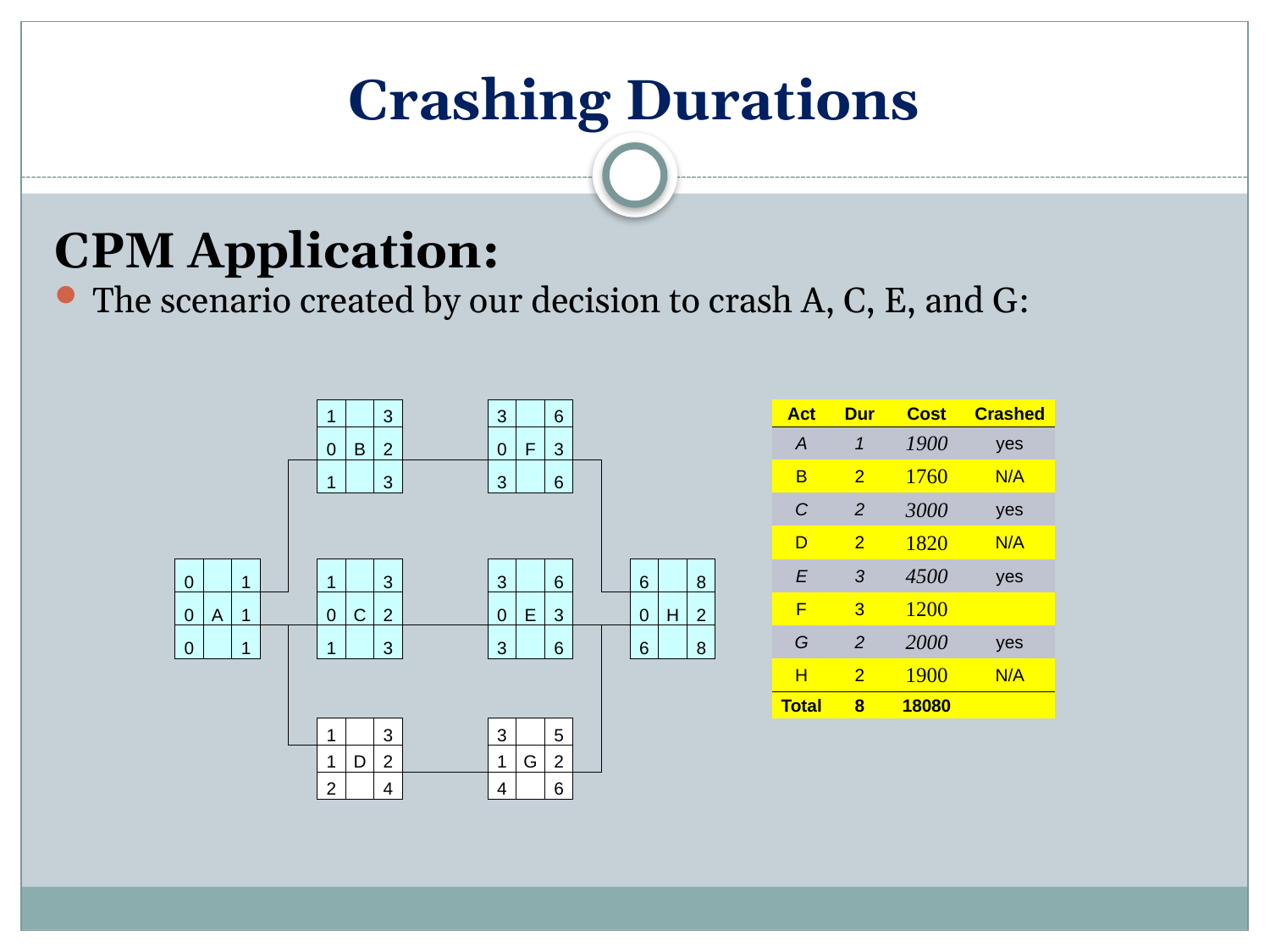

# Crashing Durations
CPM Application:
The scenario created by our decision to crash A, C, E, and G:
|  |  |  |  |  |  |  |  |  |  |  |  |  |  |  |  |  |  |  |  |  |  |  |  |  |
| --- | --- | --- | --- | --- | --- | --- | --- | --- | --- | --- | --- | --- | --- | --- | --- | --- | --- | --- | --- | --- | --- | --- | --- | --- |
|  |  |  |  |  |  |  |  |  |  |  |  |  |  |  |  |  |  |  |  |  |  |  |  |  |
|  |  |  |  |  | 1 |  | 3 |  |  |  | 3 |  | 6 |  |  |  |  |  |  |  | Act | Dur | Cost | Crashed |
|  |  |  |  |  | 0 | B | 2 |  |  |  | 0 | F | 3 |  |  |  |  |  |  |  | A | 1 | 1900 | yes |
|  |  |  |  |  | 1 |  | 3 |  |  |  | 3 |  | 6 |  |  |  |  |  |  |  | B | 2 | 1760 | N/A |
|  |  |  |  |  |  |  |  |  |  |  |  |  |  |  |  |  |  |  |  |  | C | 2 | 3000 | yes |
|  |  |  |  |  |  |  |  |  |  |  |  |  |  |  |  |  |  |  |  |  | D | 2 | 1820 | N/A |
| 0 |  | 1 |  |  | 1 |  | 3 |  |  |  | 3 |  | 6 |  |  | 6 |  | 8 |  |  | E | 3 | 4500 | yes |
| 0 | A | 1 |  |  | 0 | C | 2 |  |  |  | 0 | E | 3 |  |  | 0 | H | 2 |  |  | F | 3 | 1200 |  |
| 0 |  | 1 |  |  | 1 |  | 3 |  |  |  | 3 |  | 6 |  |  | 6 |  | 8 |  |  | G | 2 | 2000 | yes |
|  |  |  |  |  |  |  |  |  |  |  |  |  |  |  |  |  |  |  |  |  | H | 2 | 1900 | N/A |
|  |  |  |  |  |  |  |  |  |  |  |  |  |  |  |  |  |  |  |  |  | Total | 8 | 18080 |  |
|  |  |  |  |  | 1 |  | 3 |  |  |  | 3 |  | 5 |  |  |  |  |  |  |  |  |  |  |  |
|  |  |  |  |  | 1 | D | 2 |  |  |  | 1 | G | 2 |  |  |  |  |  |  |  |  |  |  |  |
|  |  |  |  |  | 2 |  | 4 |  |  |  | 4 |  | 6 |  |  |  |  |  |  |  |  |  |  |  |
|  |  |  |  |  |  |  |  |  |  |  |  |  |  |  |  |  |  |  |  |  |  |  |  |  |